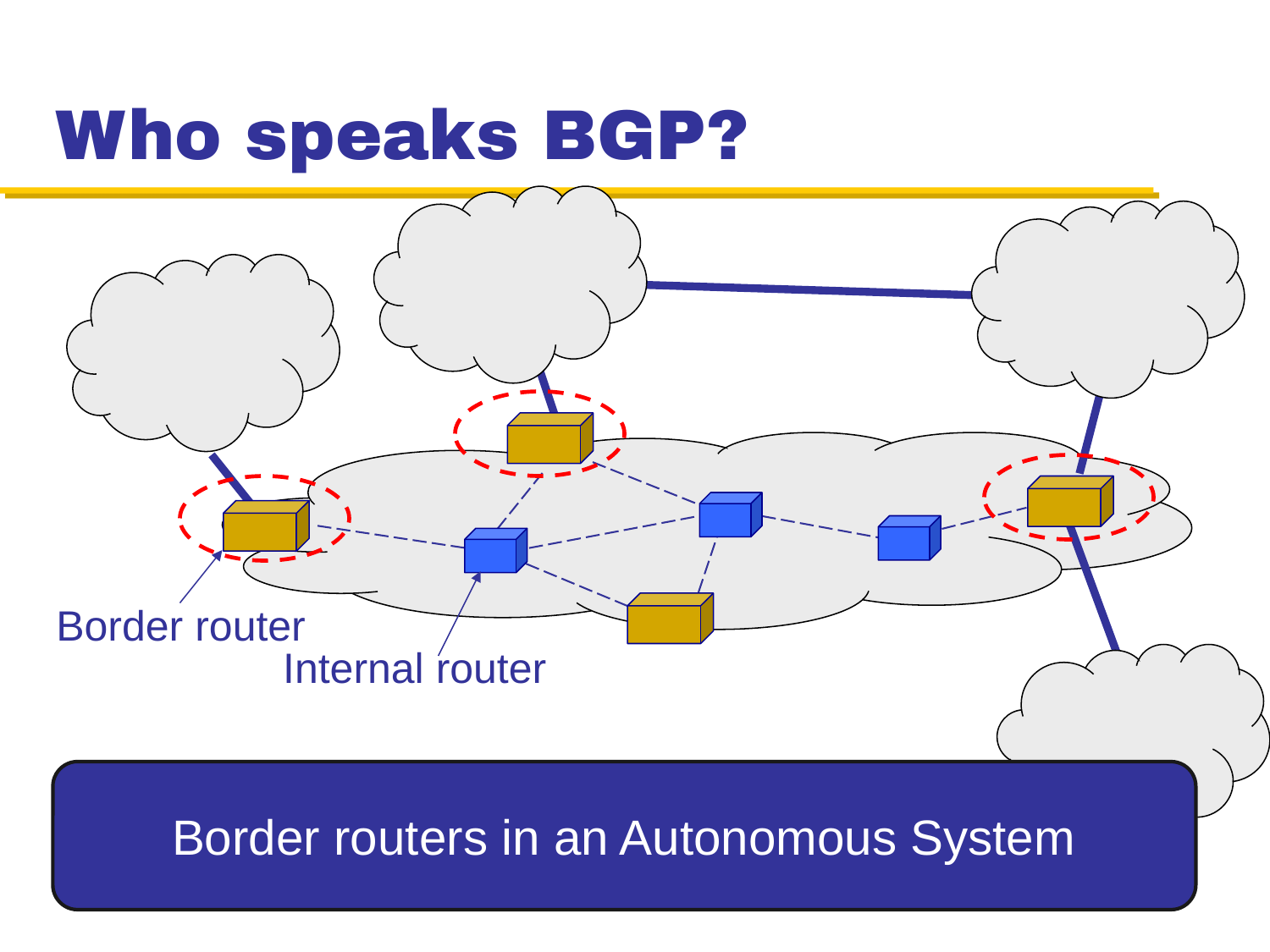

# Who speaks BGP?

Border router

Internal router

Border routers in an Autonomous System
March 15, 2017
EECS 489 – Lecture 17
14